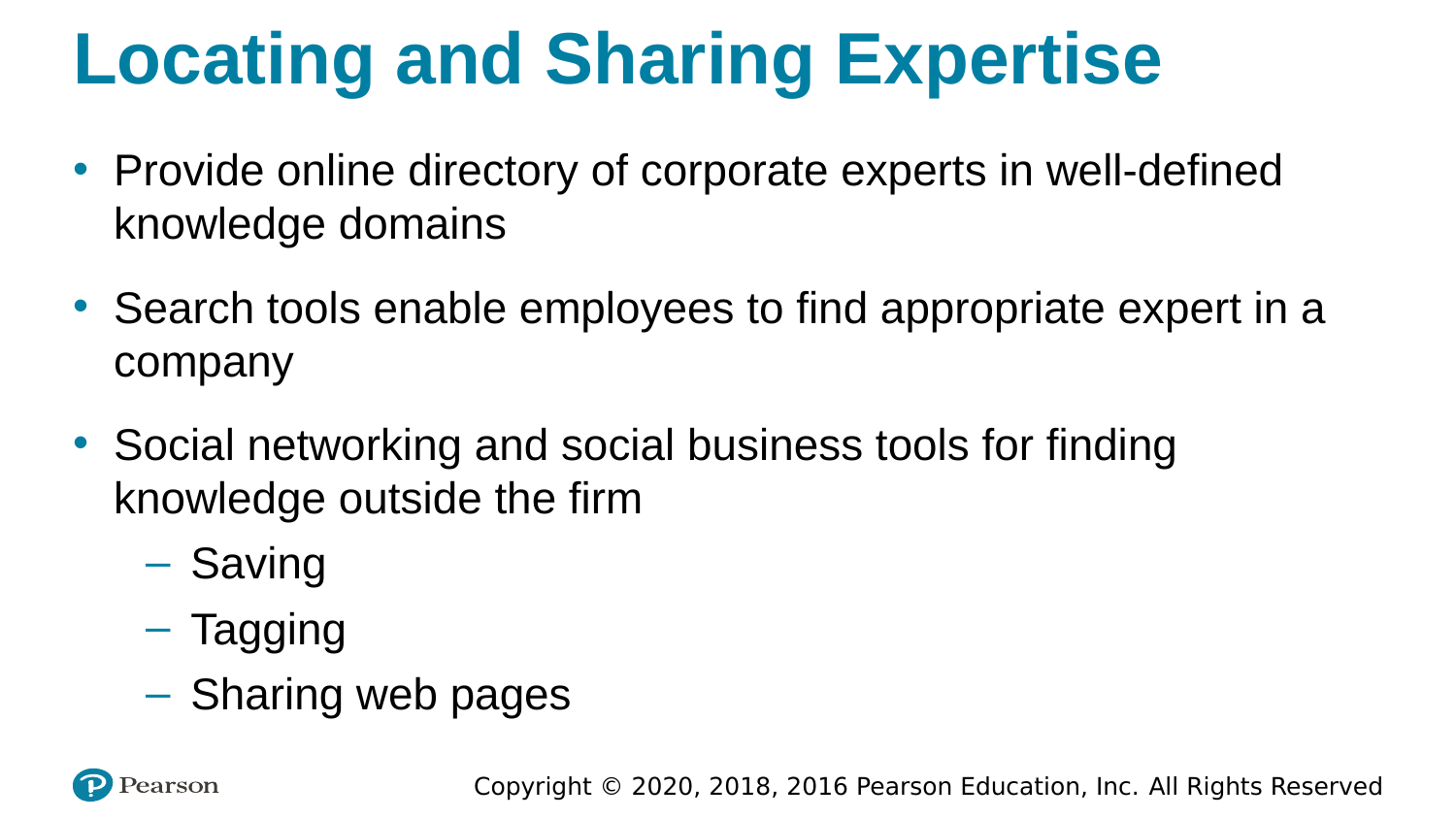

# Locating and Sharing Expertise
Provide online directory of corporate experts in well-defined knowledge domains
Search tools enable employees to find appropriate expert in a company
Social networking and social business tools for finding knowledge outside the firm
Saving
Tagging
Sharing web pages